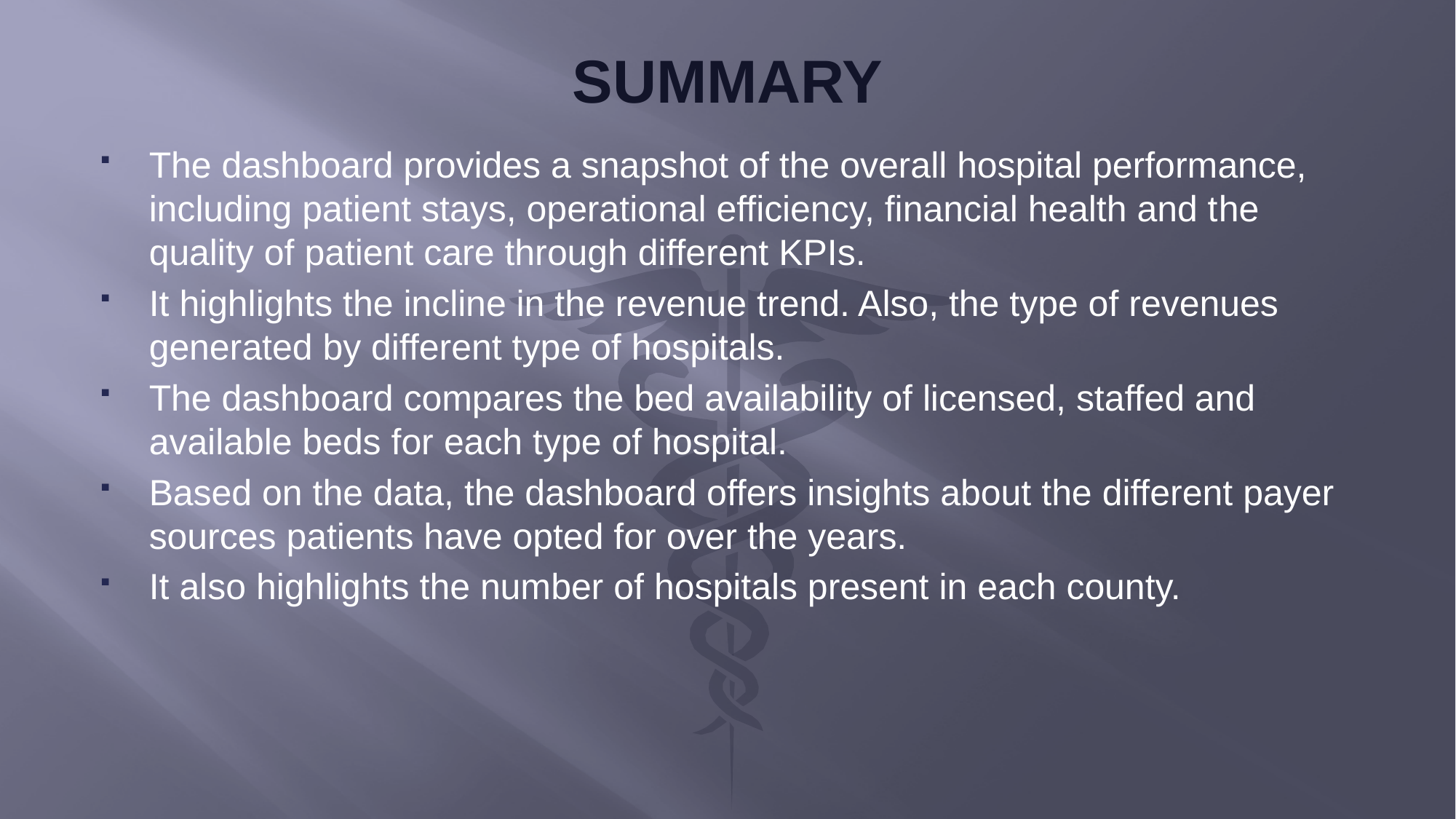

# SUMMARY
The dashboard provides a snapshot of the overall hospital performance, including patient stays, operational efficiency, financial health and the quality of patient care through different KPIs.
It highlights the incline in the revenue trend. Also, the type of revenues generated by different type of hospitals.
The dashboard compares the bed availability of licensed, staffed and available beds for each type of hospital.
Based on the data, the dashboard offers insights about the different payer sources patients have opted for over the years.
It also highlights the number of hospitals present in each county.